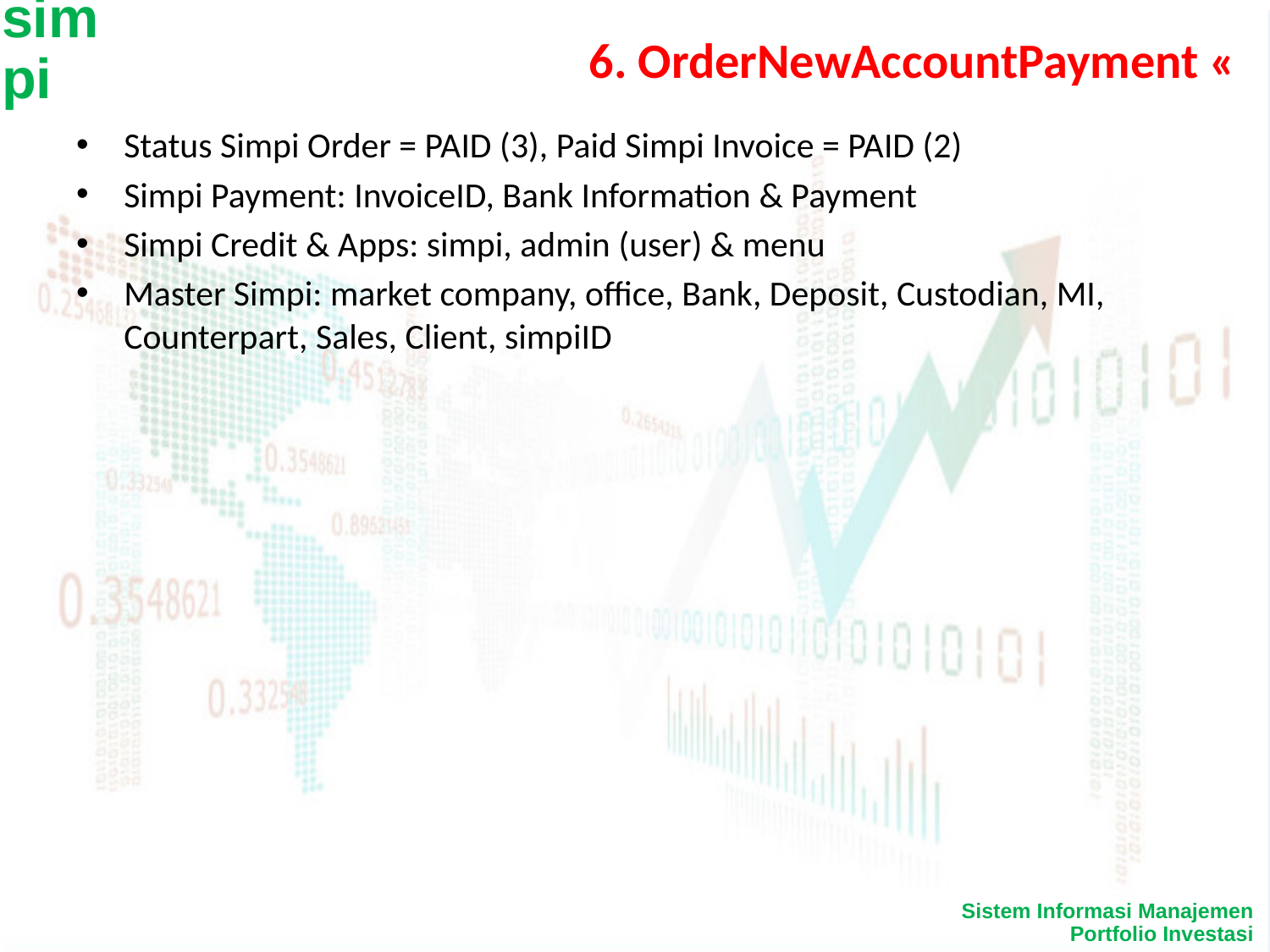

# 6. OrderNewAccountPayment «
Status Simpi Order = PAID (3), Paid Simpi Invoice = PAID (2)
Simpi Payment: InvoiceID, Bank Information & Payment
Simpi Credit & Apps: simpi, admin (user) & menu
Master Simpi: market company, office, Bank, Deposit, Custodian, MI, Counterpart, Sales, Client, simpiID